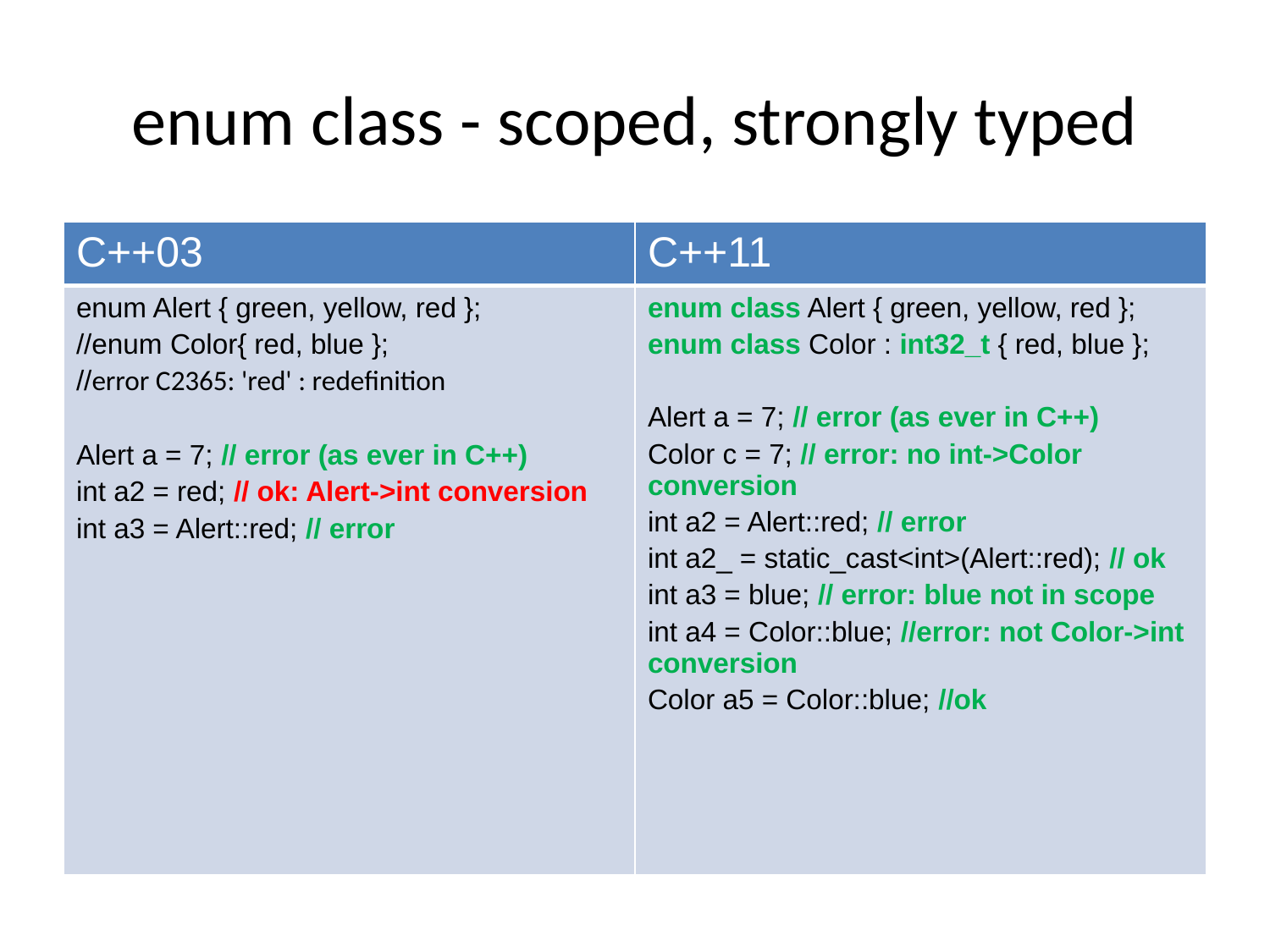

# enum class - scoped, strongly typed
| C++03 | C++11 |
| --- | --- |
| enum Alert { green, yellow, red }; //enum Color{ red, blue }; //error C2365: 'red' : redefinition Alert a = 7; // error (as ever in C++) int a2 = red; // ok: Alert->int conversion int a3 = Alert::red; // error | enum class Alert { green, yellow, red }; enum class Color : int32\_t { red, blue }; Alert a = 7; // error (as ever in C++) Color c = 7; // error: no int->Color conversion int a2 = Alert::red; // error int a2\_ = static\_cast<int>(Alert::red); // ok int a3 = blue; // error: blue not in scope int a4 = Color::blue; //error: not Color->int conversion Color a5 = Color::blue; //ok |